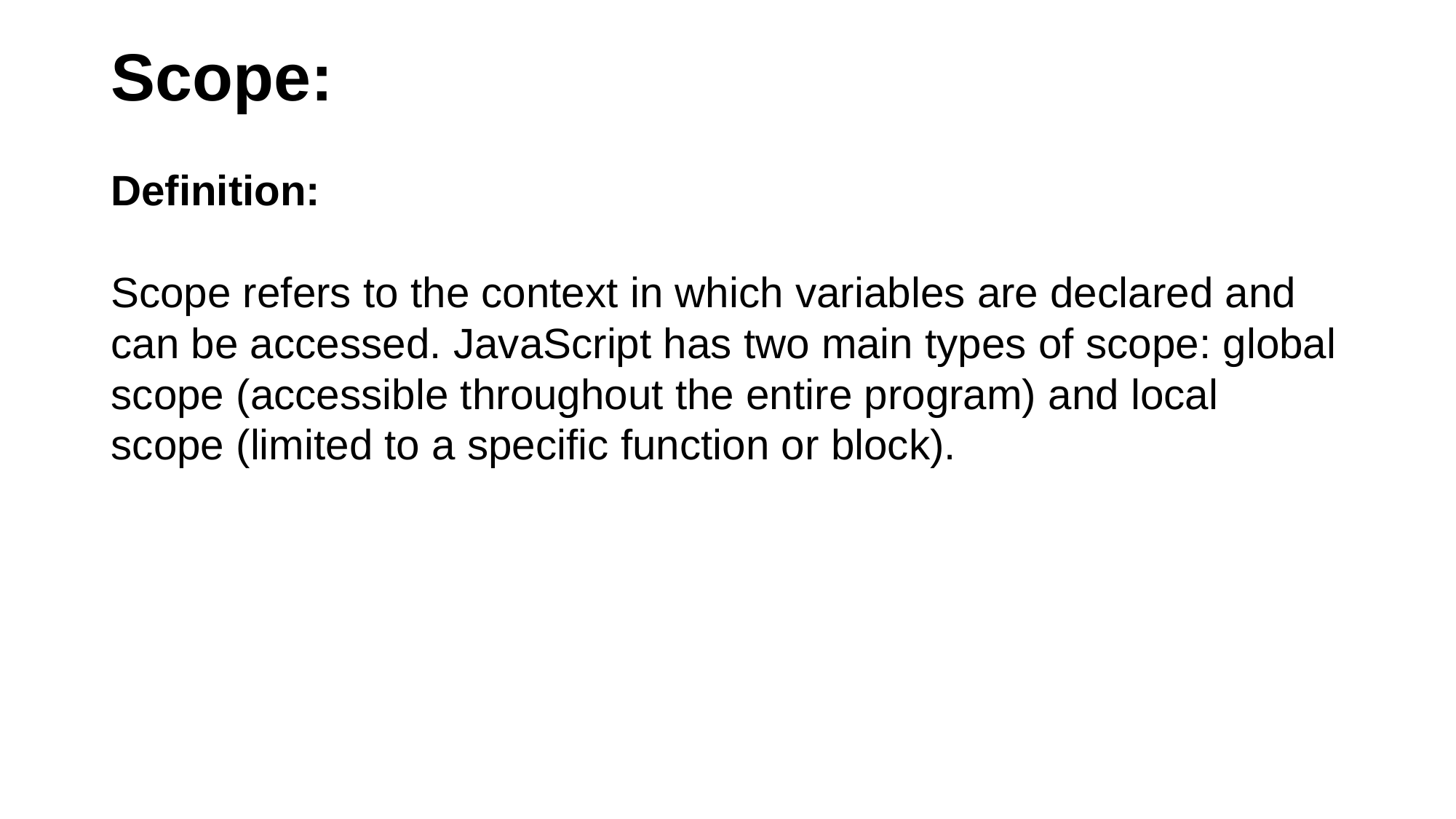

# Scope:
Definition:

Scope refers to the context in which variables are declared and can be accessed. JavaScript has two main types of scope: global scope (accessible throughout the entire program) and local scope (limited to a specific function or block).